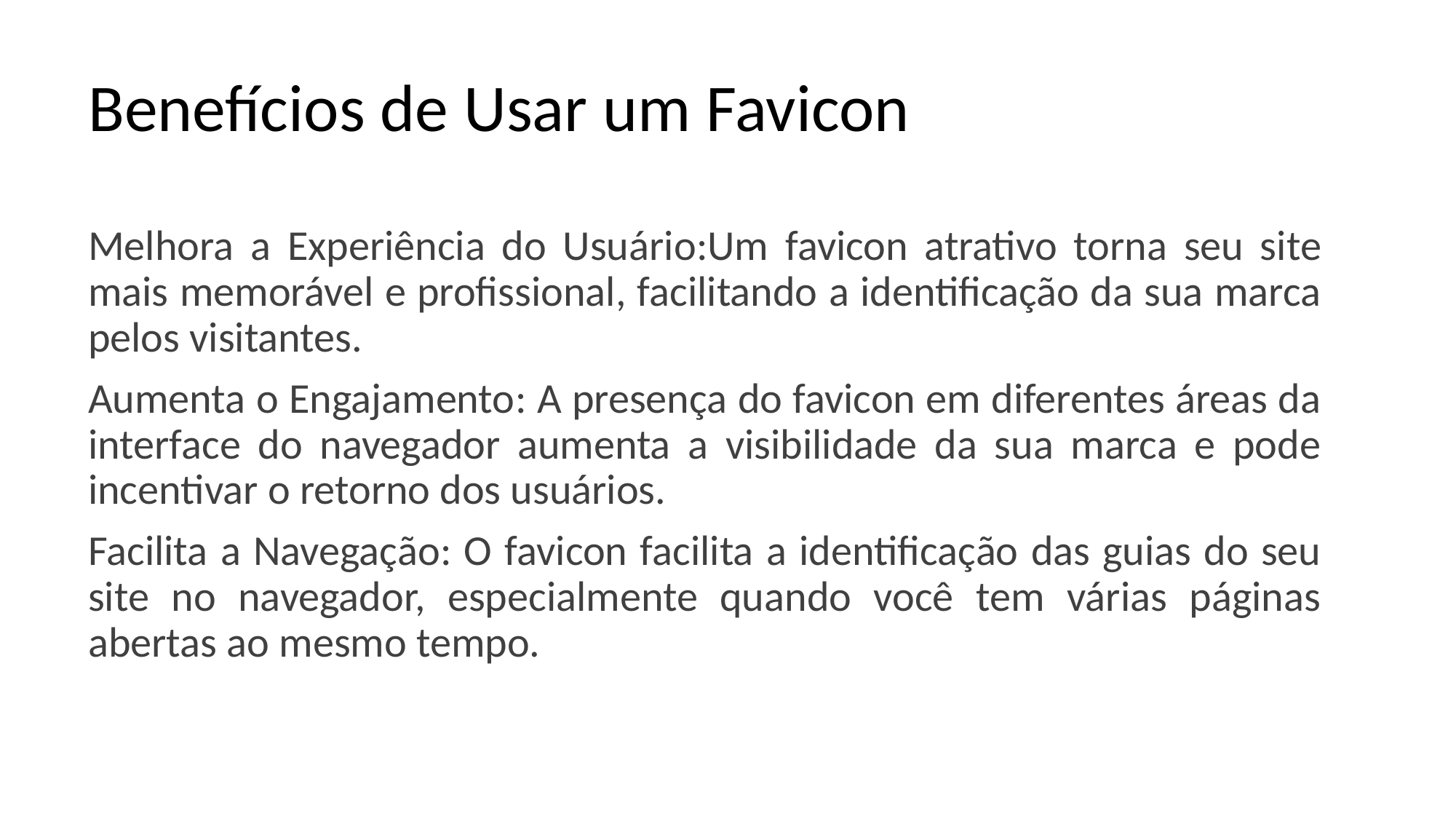

# Benefícios de Usar um Favicon
Melhora a Experiência do Usuário:Um favicon atrativo torna seu site mais memorável e profissional, facilitando a identificação da sua marca pelos visitantes.
Aumenta o Engajamento: A presença do favicon em diferentes áreas da interface do navegador aumenta a visibilidade da sua marca e pode incentivar o retorno dos usuários.
Facilita a Navegação: O favicon facilita a identificação das guias do seu site no navegador, especialmente quando você tem várias páginas abertas ao mesmo tempo.